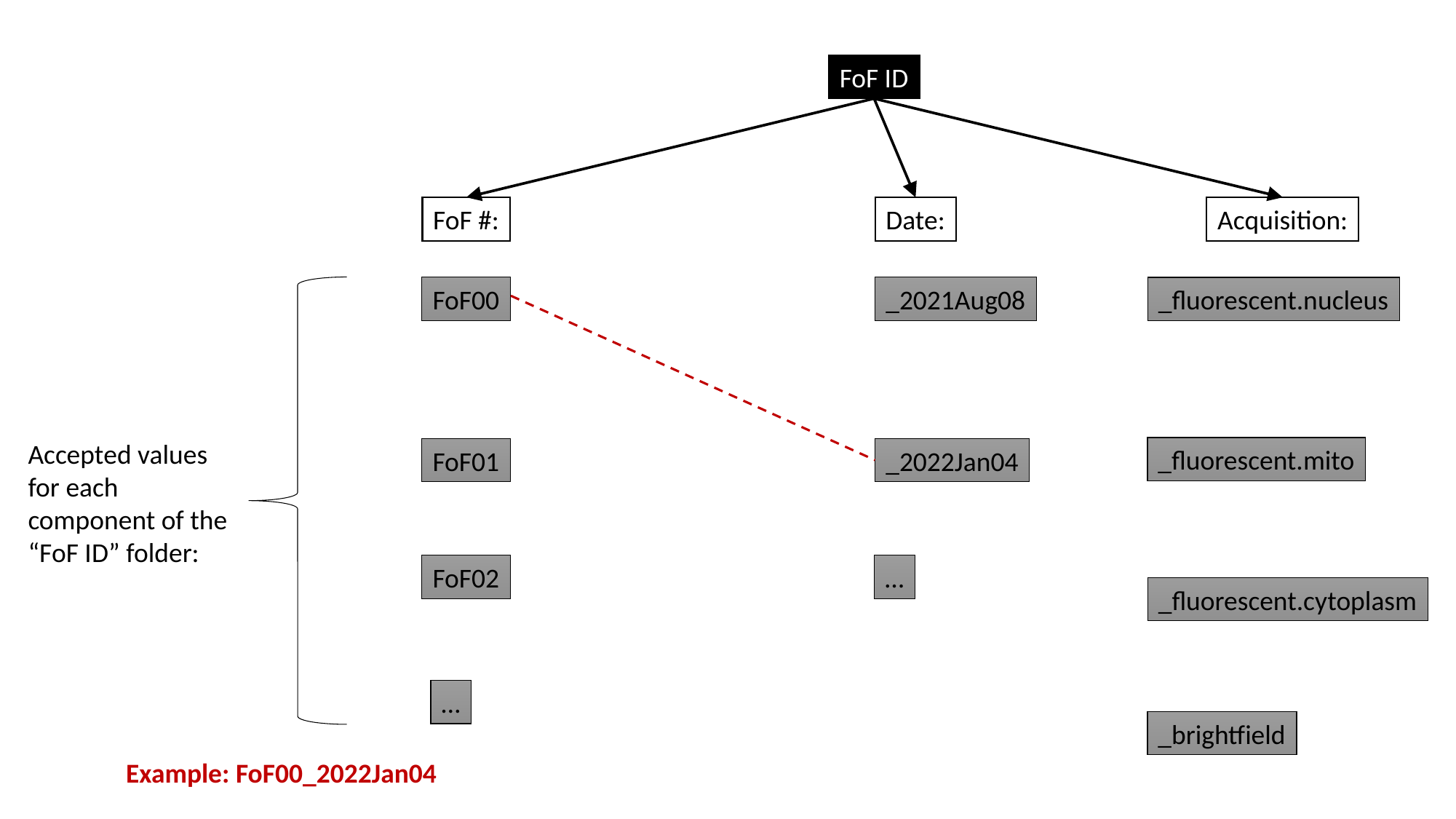

FoF ID
FoF #:
Date:
Acquisition:

FoF00
_2021Aug08
_fluorescent.nucleus
Accepted values for each component of the “FoF ID” folder:
_fluorescent.mito
FoF01
_2022Jan04
FoF02
…
_fluorescent.cytoplasm
…
_brightfield
Example: FoF00_2022Jan04